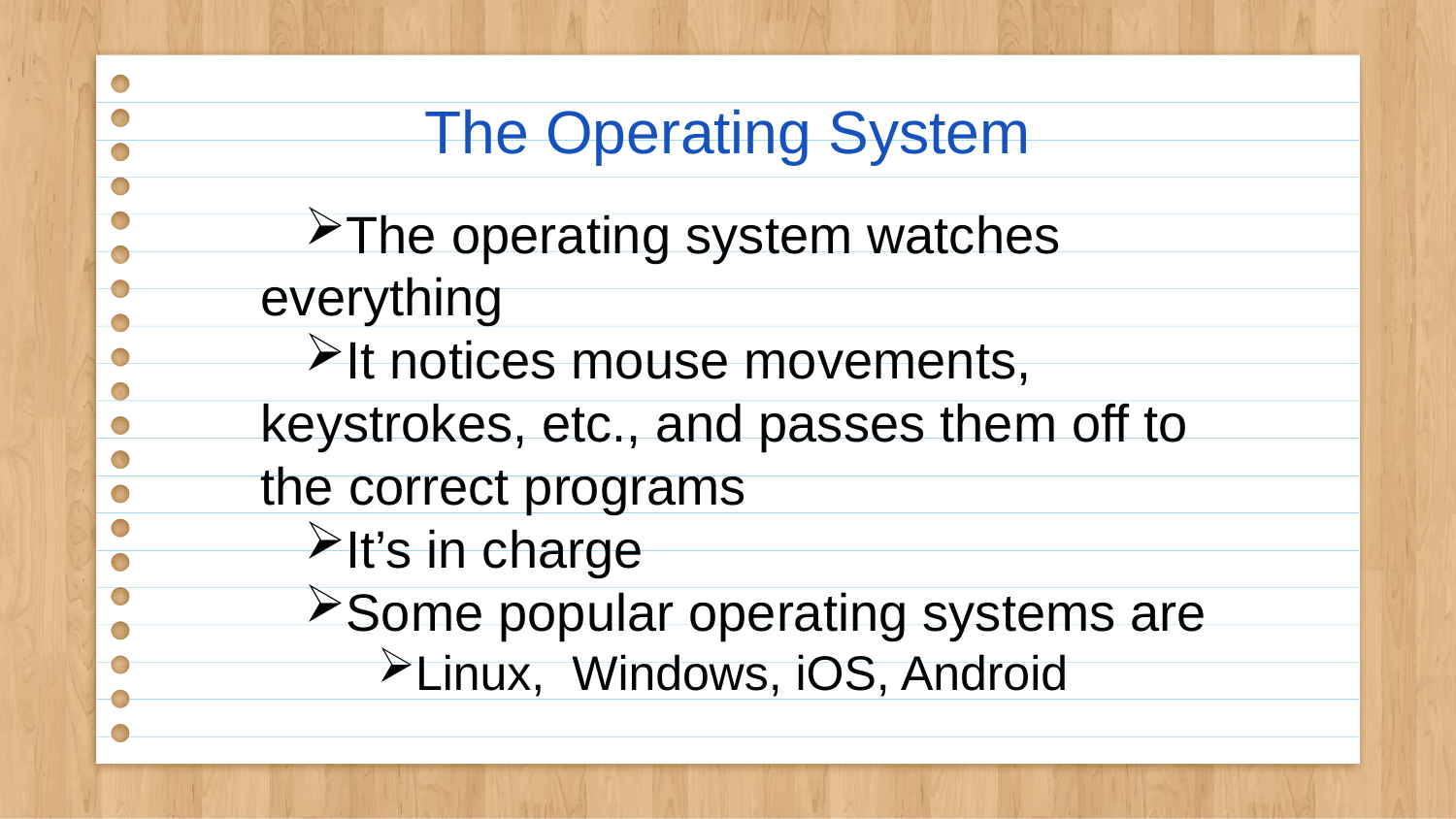

# The Operating System
The operating system watches everything
It notices mouse movements, keystrokes, etc., and passes them off to the correct programs
It’s in charge
Some popular operating systems are
Linux,  Windows, iOS, Android